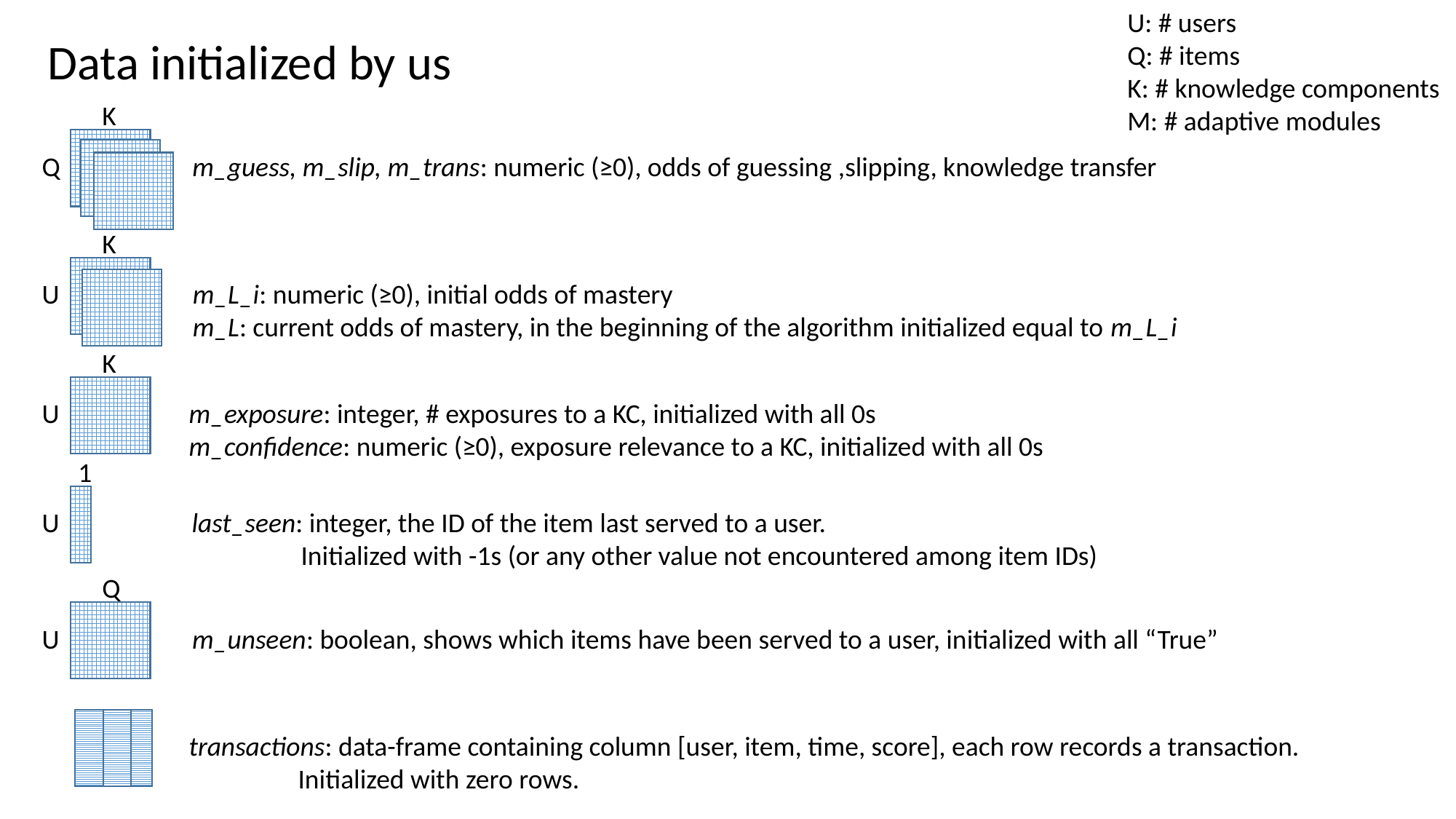

U: # users
Q: # items
K: # knowledge components
M: # adaptive modules
Data initialized by us
K

Q
m_guess, m_slip, m_trans: numeric (≥0), odds of guessing ,slipping, knowledge transfer

K

U
m_L_i: numeric (≥0), initial odds of mastery
m_L: current odds of mastery, in the beginning of the algorithm initialized equal to m_L_i
K

U
m_exposure: integer, # exposures to a KC, initialized with all 0s
m_confidence: numeric (≥0), exposure relevance to a KC, initialized with all 0s

1

U
last_seen: integer, the ID of the item last served to a user.
	Initialized with -1s (or any other value not encountered among item IDs)
Q

U
m_unseen: boolean, shows which items have been served to a user, initialized with all “True”

transactions: data-frame containing column [user, item, time, score], each row records a transaction.
	Initialized with zero rows.